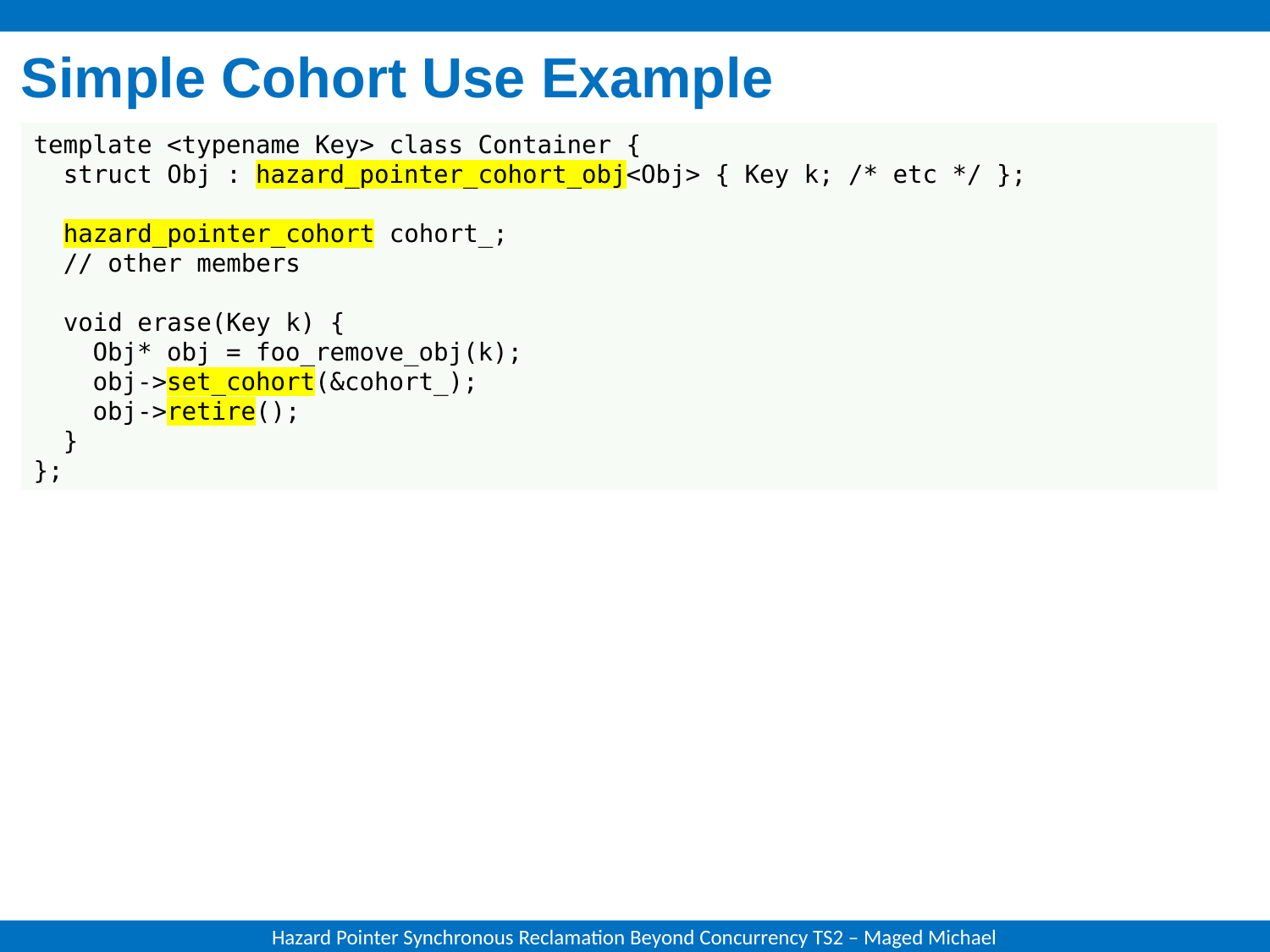

# Simple Cohort Use Example
template <typename Key> class Container {
  struct Obj : hazard_pointer_cohort_obj<Obj> { Key k; /* etc */ };

  hazard_pointer_cohort cohort_;
  // other members

  void erase(Key k) {
    Obj* obj = foo_remove_obj(k);
    obj->set_cohort(&cohort_);
    obj->retire();
  }
};
Hazard Pointer Synchronous Reclamation Beyond Concurrency TS2 – Maged Michael
18